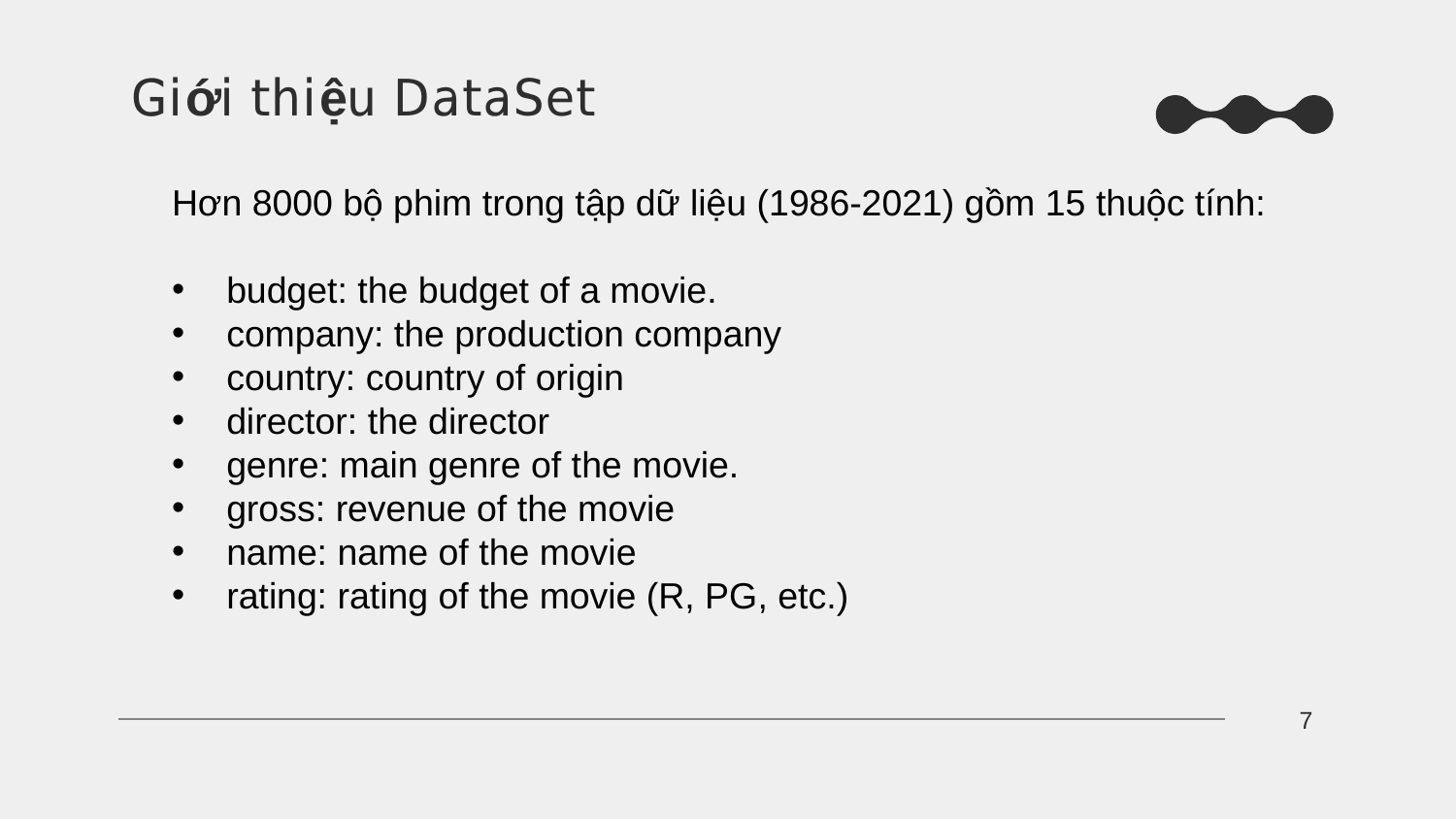

# Giới thiệu DataSet
Hơn 8000 bộ phim trong tập dữ liệu (1986-2021) gồm 15 thuộc tính:

budget: the budget of a movie.
company: the production company
country: country of origin
director: the director
genre: main genre of the movie.
gross: revenue of the movie
name: name of the movie
rating: rating of the movie (R, PG, etc.)
7